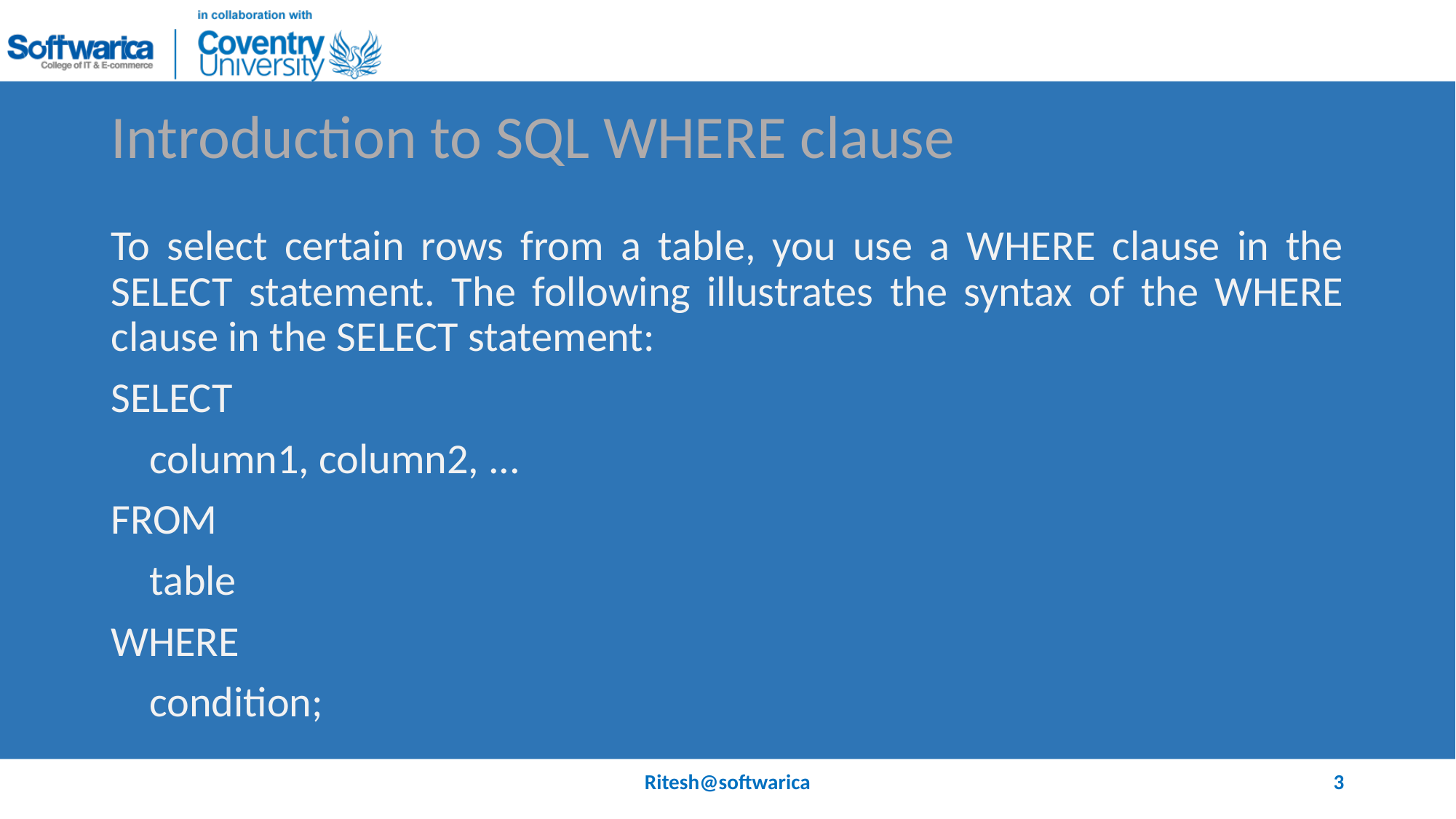

# Introduction to SQL WHERE clause
To select certain rows from a table, you use a WHERE clause in the SELECT statement. The following illustrates the syntax of the WHERE clause in the SELECT statement:
SELECT
    column1, column2, ...
FROM
    table
WHERE
    condition;
Ritesh@softwarica
3